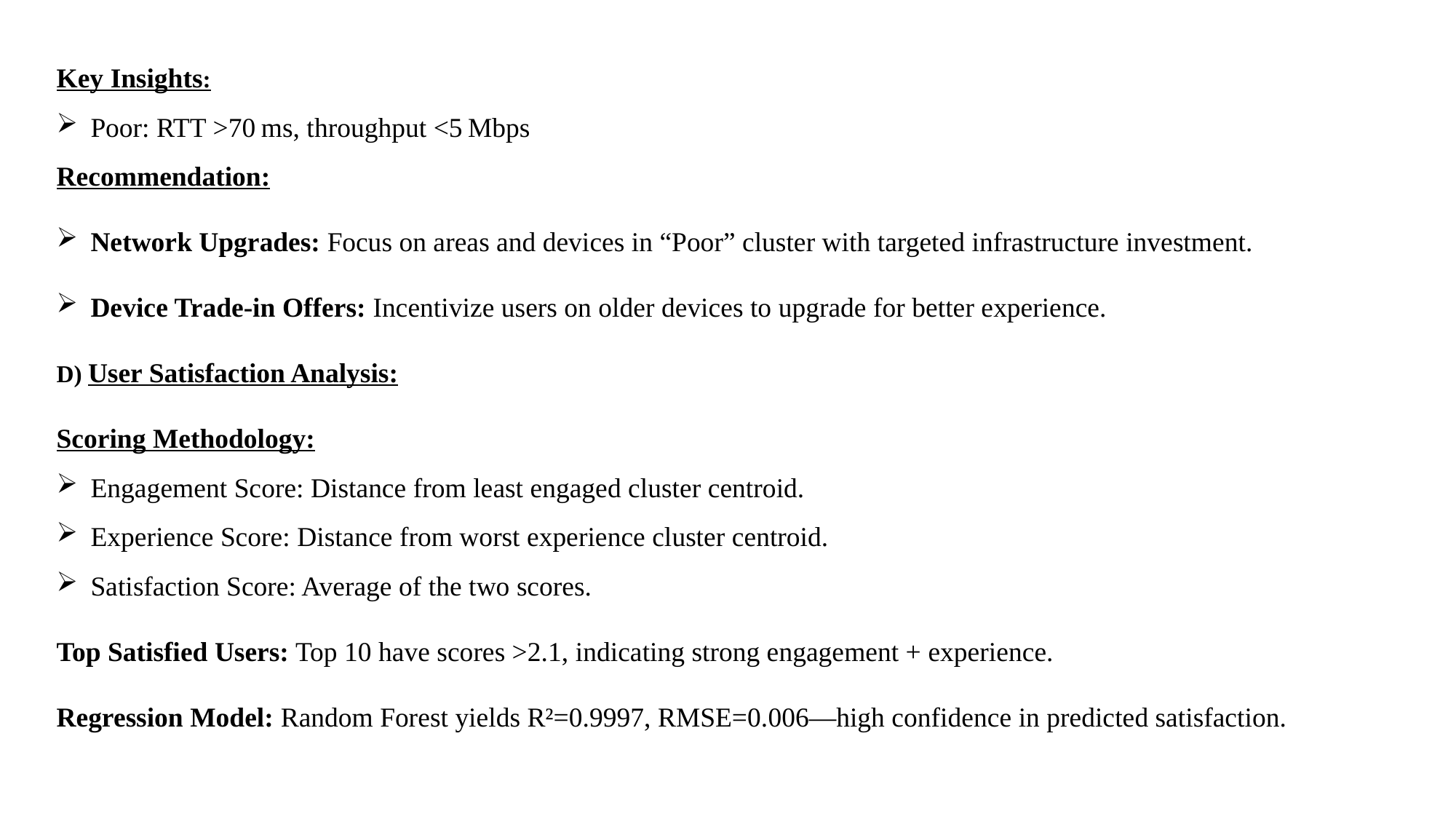

Key Insights:
Poor: RTT >70 ms, throughput <5 Mbps
Recommendation:
Network Upgrades: Focus on areas and devices in “Poor” cluster with targeted infrastructure investment.
Device Trade‑in Offers: Incentivize users on older devices to upgrade for better experience.
D) User Satisfaction Analysis:
Scoring Methodology:
Engagement Score: Distance from least engaged cluster centroid.
Experience Score: Distance from worst experience cluster centroid.
Satisfaction Score: Average of the two scores.
Top Satisfied Users: Top 10 have scores >2.1, indicating strong engagement + experience.
Regression Model: Random Forest yields R²=0.9997, RMSE=0.006—high confidence in predicted satisfaction.